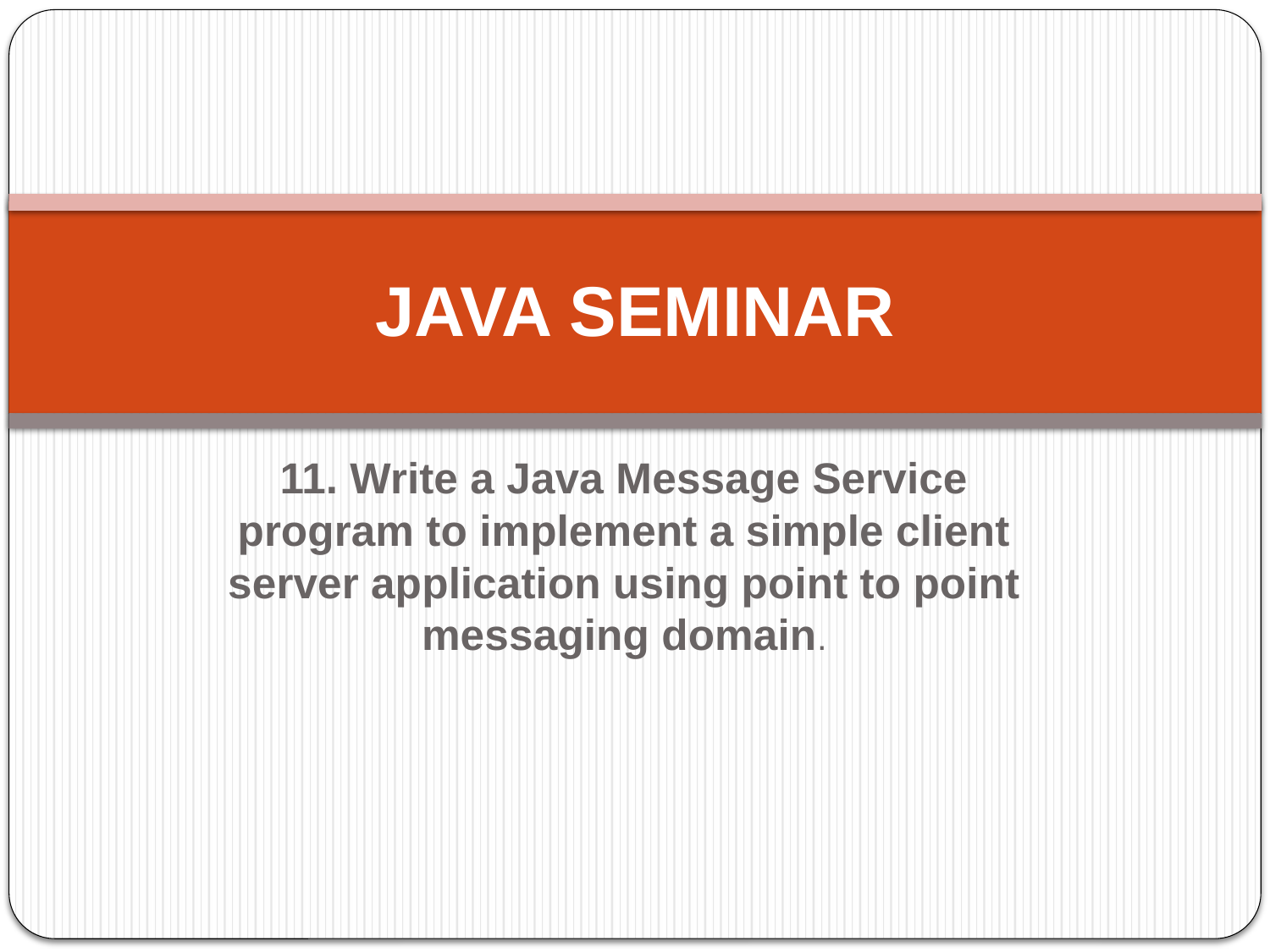

# JAVA SEMINAR
11. Write a Java Message Service program to implement a simple client server application using point to point messaging domain.